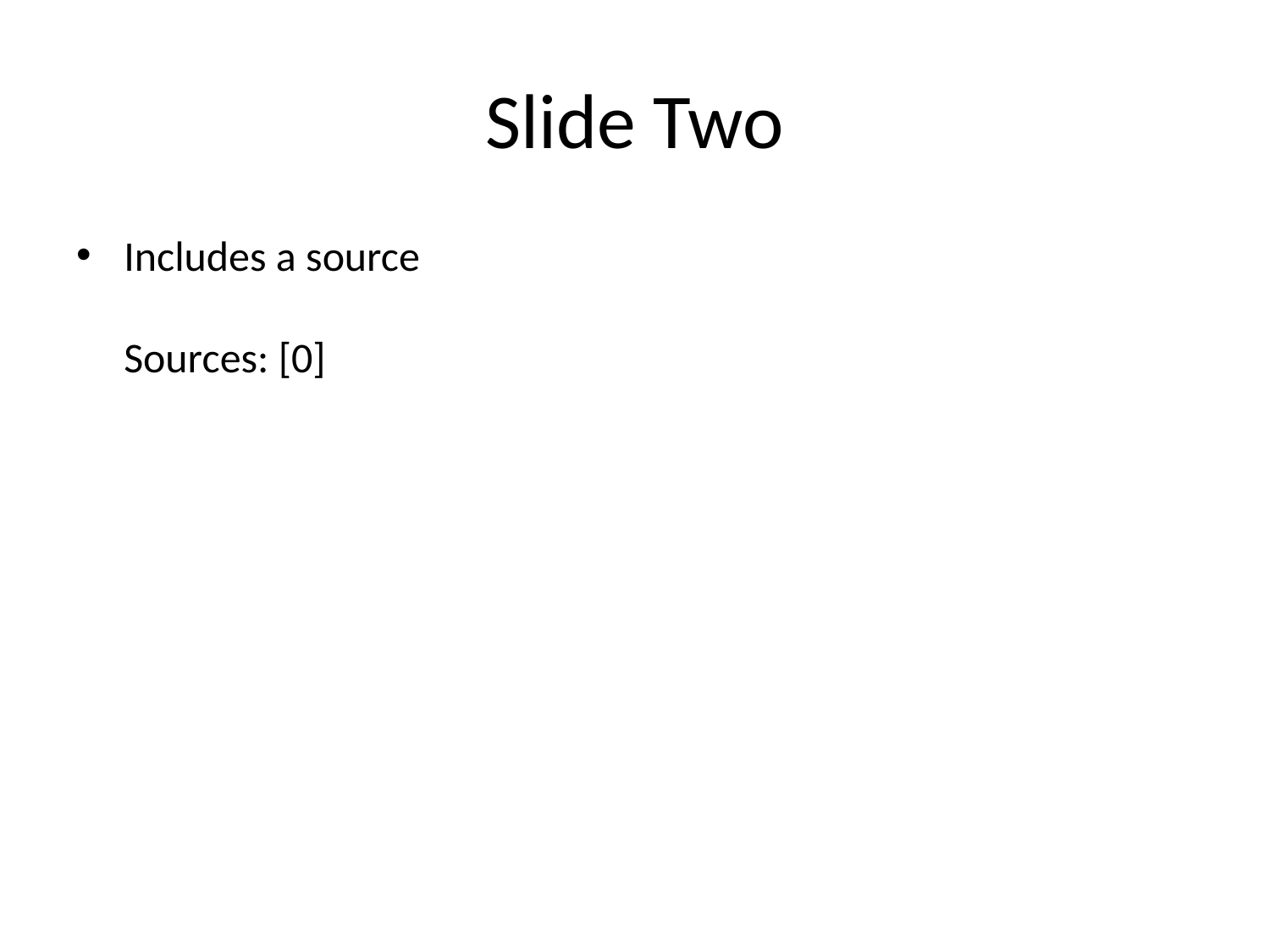

# Slide Two
Includes a source
Sources: [0]